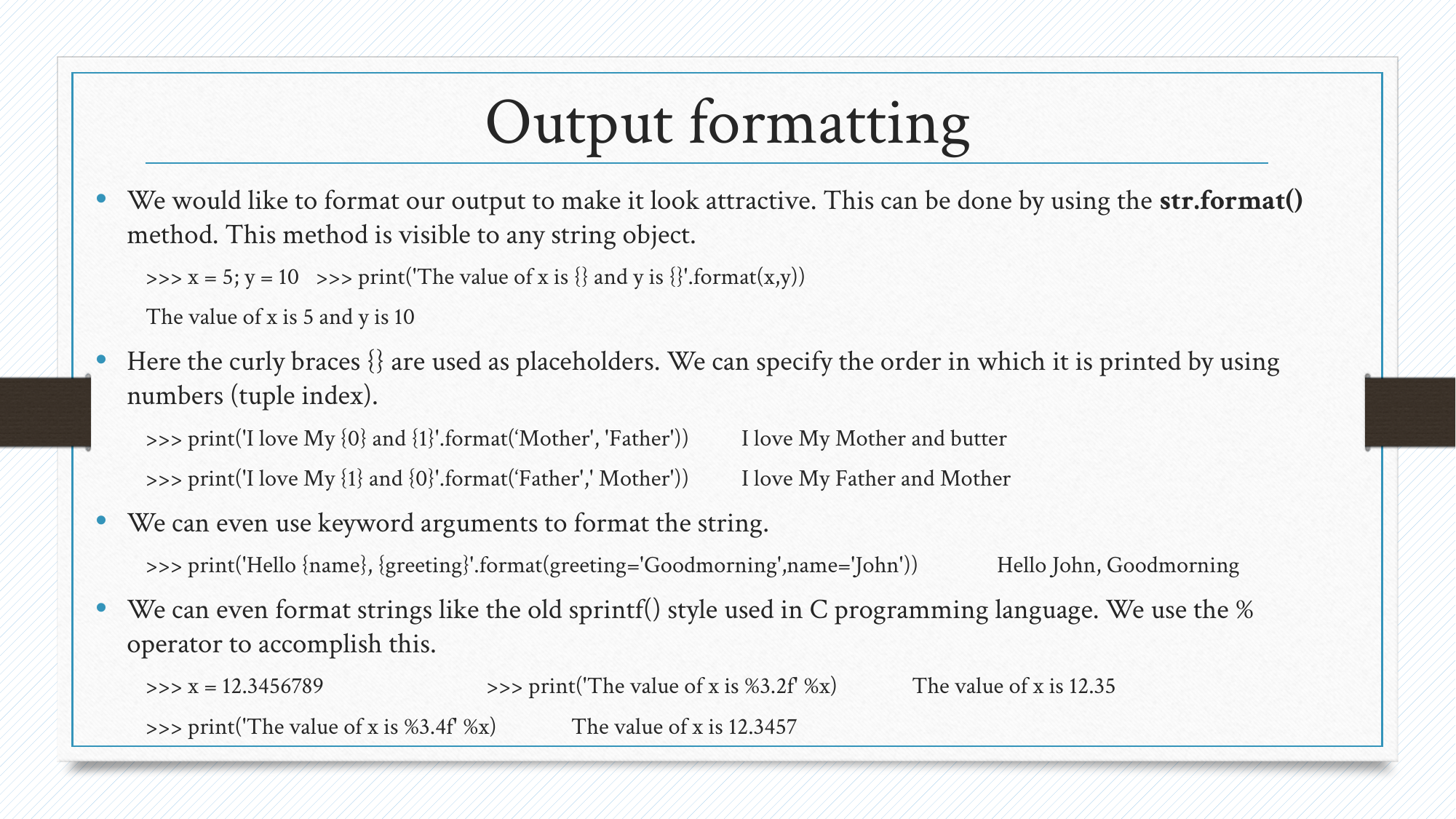

# Output formatting
We would like to format our output to make it look attractive. This can be done by using the str.format() method. This method is visible to any string object.
>>> x = 5; y = 10 		>>> print('The value of x is {} and y is {}'.format(x,y))
The value of x is 5 and y is 10
Here the curly braces {} are used as placeholders. We can specify the order in which it is printed by using numbers (tuple index).
>>> print('I love My {0} and {1}'.format(‘Mother', 'Father'))		I love My Mother and butter
>>> print('I love My {1} and {0}'.format(‘Father',' Mother'))		I love My Father and Mother
We can even use keyword arguments to format the string.
>>> print('Hello {name}, {greeting}'.format(greeting='Goodmorning',name='John'))		Hello John, Goodmorning
We can even format strings like the old sprintf() style used in C programming language. We use the % operator to accomplish this.
>>> x = 12.3456789	 	>>> print('The value of x is %3.2f' %x)		The value of x is 12.35
>>> print('The value of x is %3.4f' %x)							The value of x is 12.3457